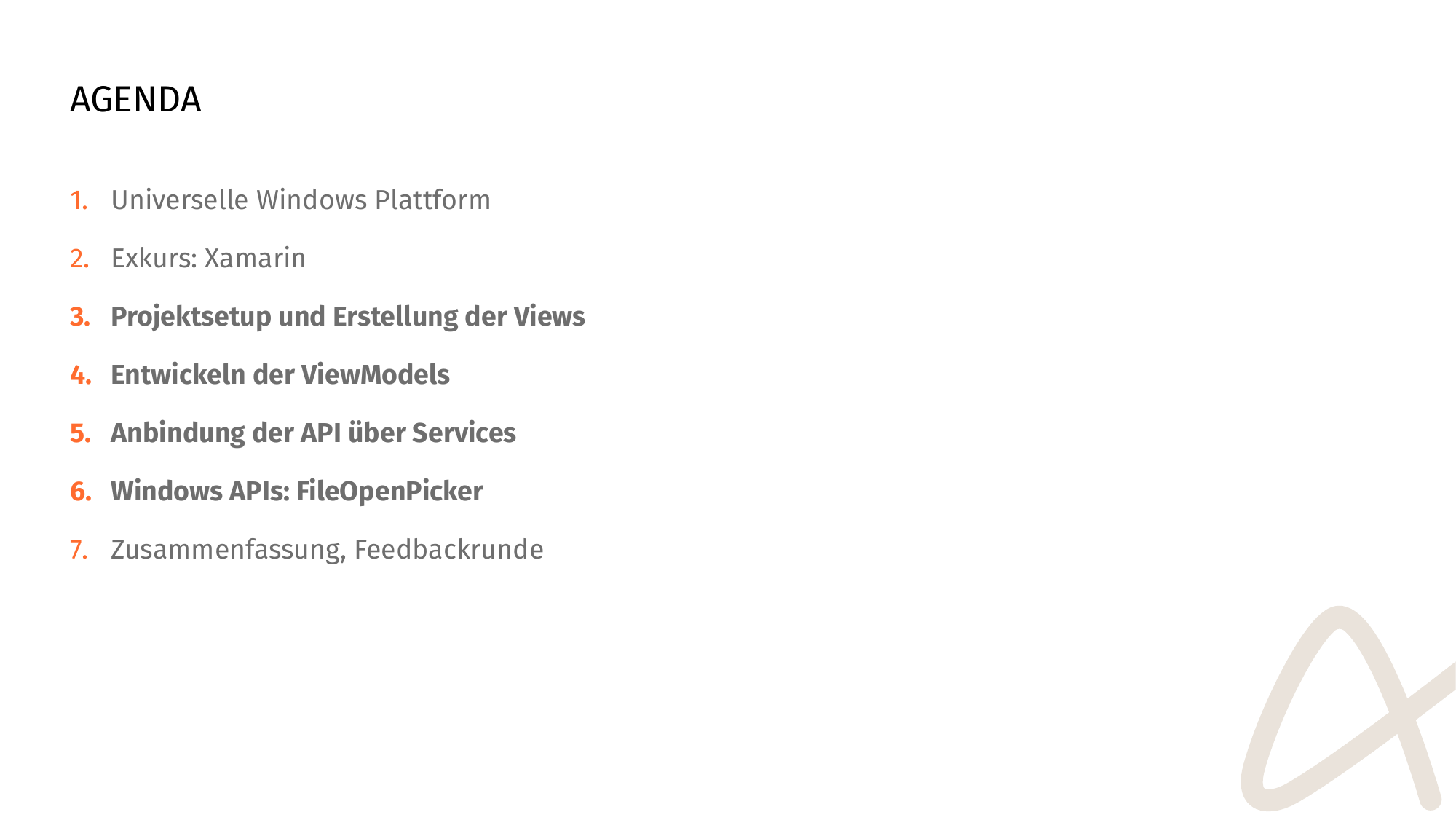

# Agenda
Universelle Windows Plattform
Exkurs: Xamarin
Projektsetup und Erstellung der Views
Entwickeln der ViewModels
Anbindung der API über Services
Windows APIs: FileOpenPicker
Zusammenfassung, Feedbackrunde